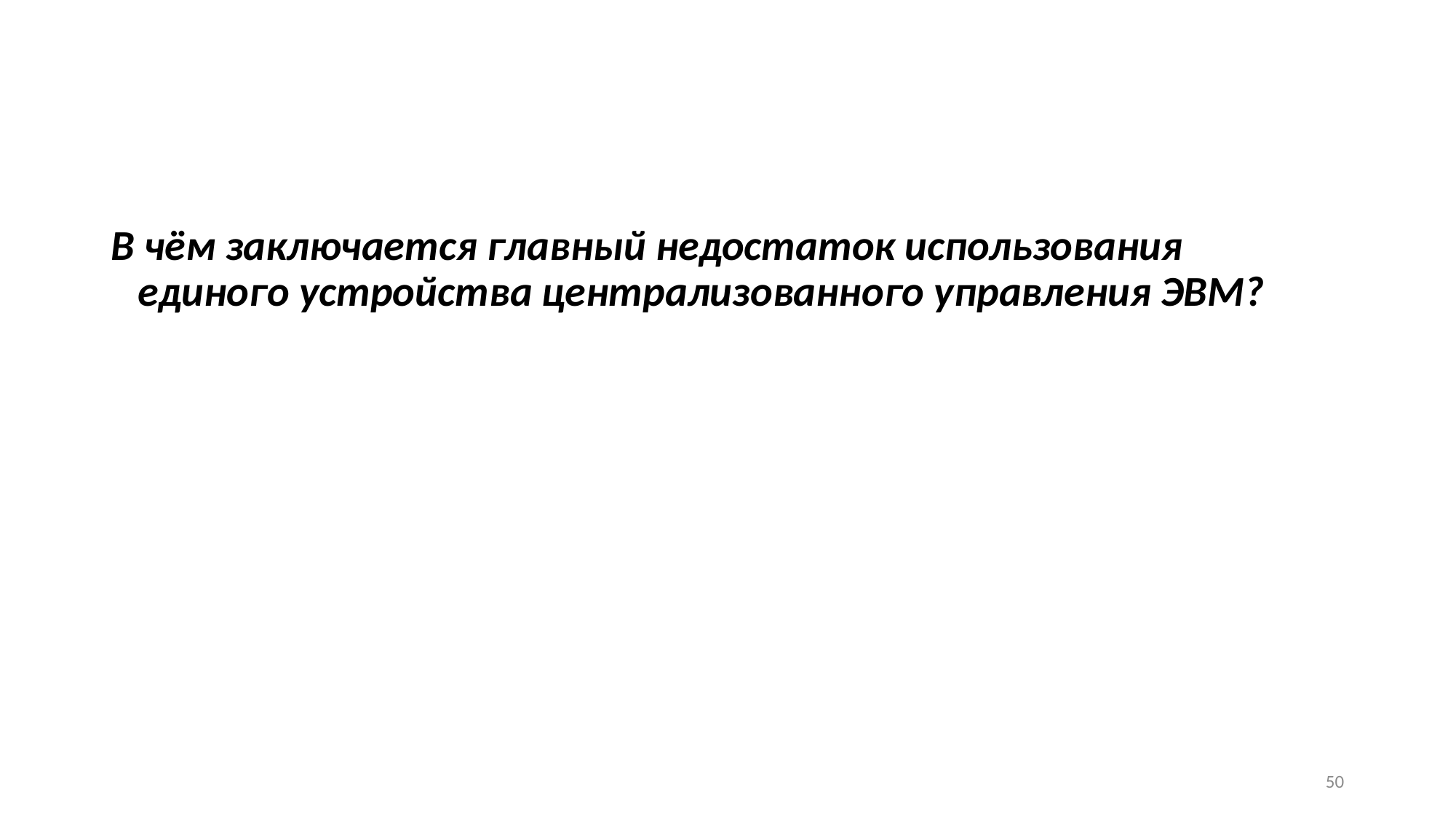

В чём заключается главный недостаток использования единого устройства централизованного управления ЭВМ?
50